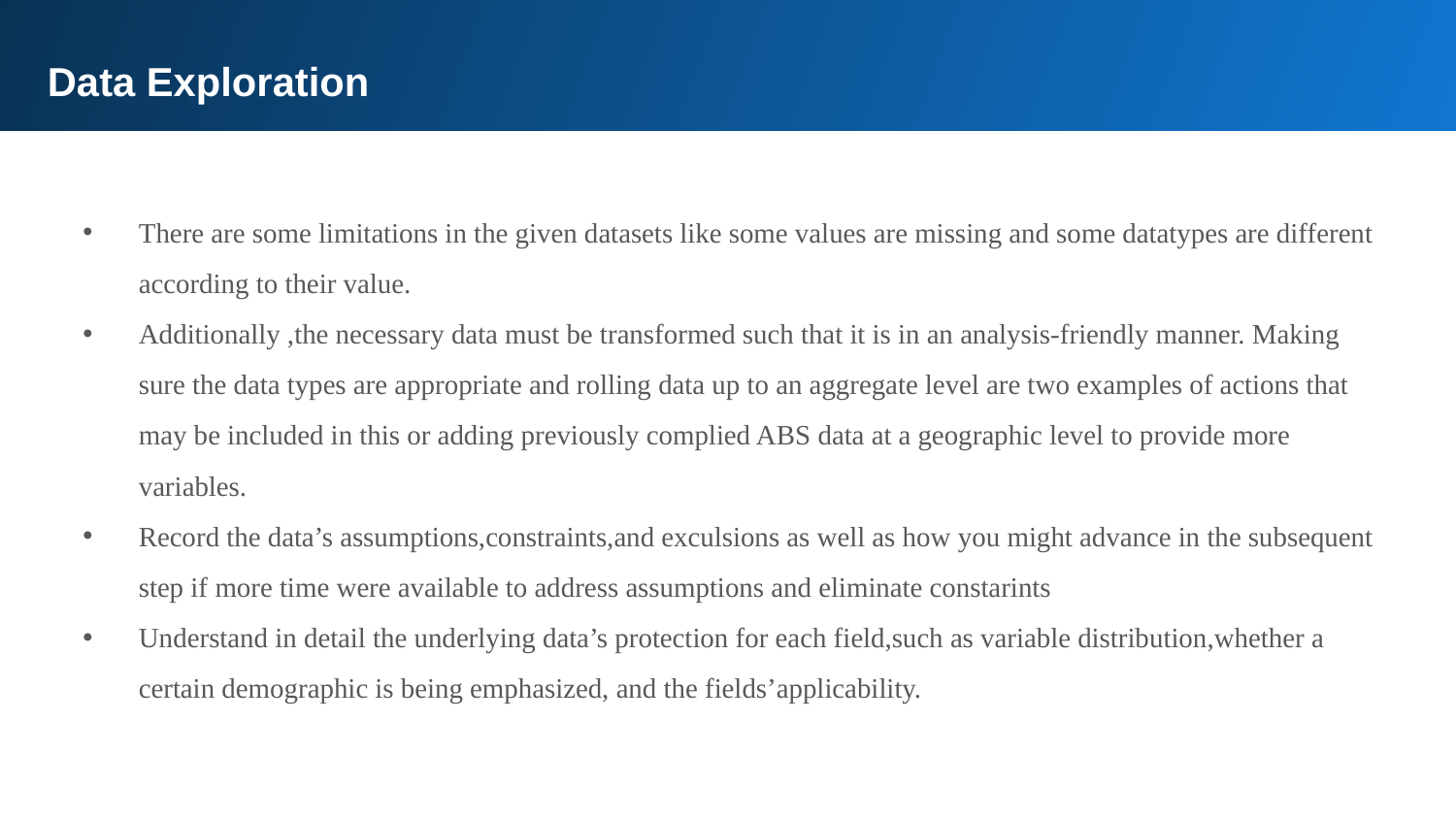

Data Exploration
There are some limitations in the given datasets like some values are missing and some datatypes are different according to their value.
Additionally ,the necessary data must be transformed such that it is in an analysis-friendly manner. Making sure the data types are appropriate and rolling data up to an aggregate level are two examples of actions that may be included in this or adding previously complied ABS data at a geographic level to provide more variables.
Record the data’s assumptions,constraints,and exculsions as well as how you might advance in the subsequent step if more time were available to address assumptions and eliminate constarints
Understand in detail the underlying data’s protection for each field,such as variable distribution,whether a certain demographic is being emphasized, and the fields’applicability.